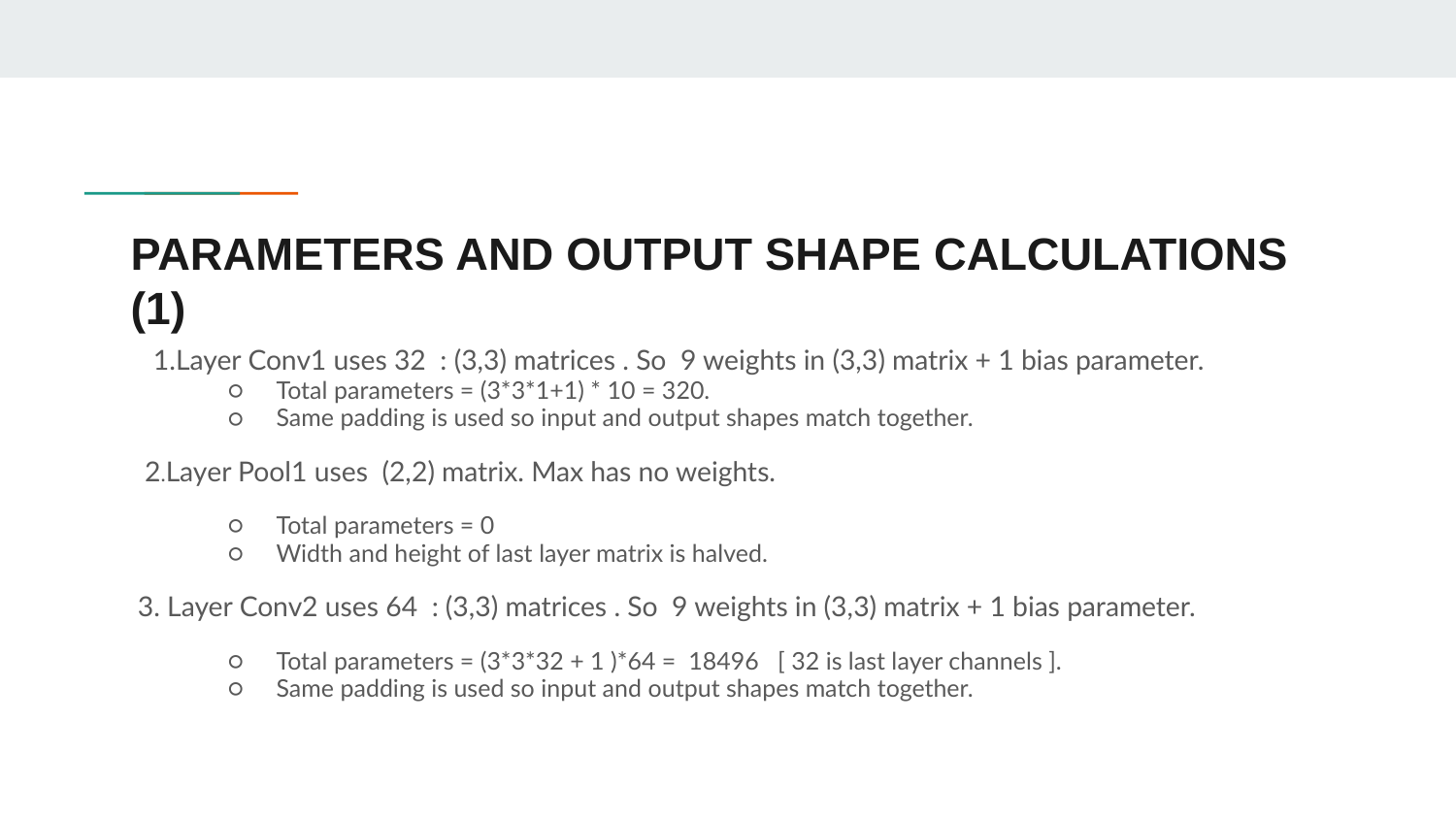

# PARAMETERS AND OUTPUT SHAPE CALCULATIONS (1)
1.Layer Conv1 uses 32  : (3,3) matrices . So  9 weights in (3,3) matrix + 1 bias parameter.
Total parameters = (3*3*1+1) * 10 = 320.
Same padding is used so input and output shapes match together.
  2.Layer Pool1 uses  (2,2) matrix. Max has no weights.
Total parameters = 0
Width and height of last layer matrix is halved.
 3. Layer Conv2 uses 64  : (3,3) matrices . So  9 weights in (3,3) matrix + 1 bias parameter.
Total parameters = (3*3*32 + 1 )*64 =  18496   [ 32 is last layer channels ].
Same padding is used so input and output shapes match together.